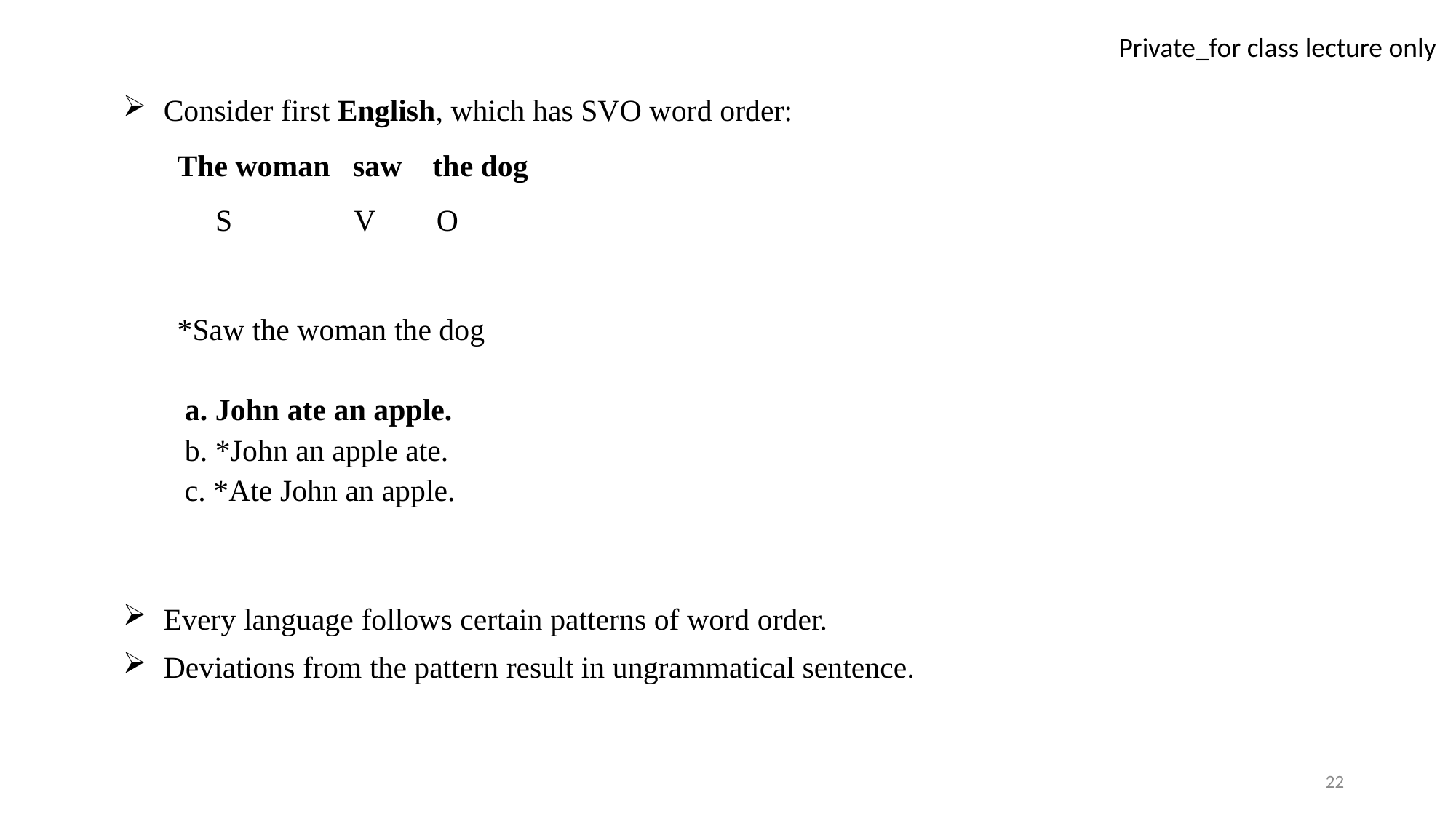

Consider first English, which has SVO word order:
The woman   saw    the dog
     S                V        O

*Saw the woman the dog

 a. John ate an apple.
 b. *John an apple ate.
 c. *Ate John an apple.

Every language follows certain patterns of word order.
Deviations from the pattern result in ungrammatical sentence.

22